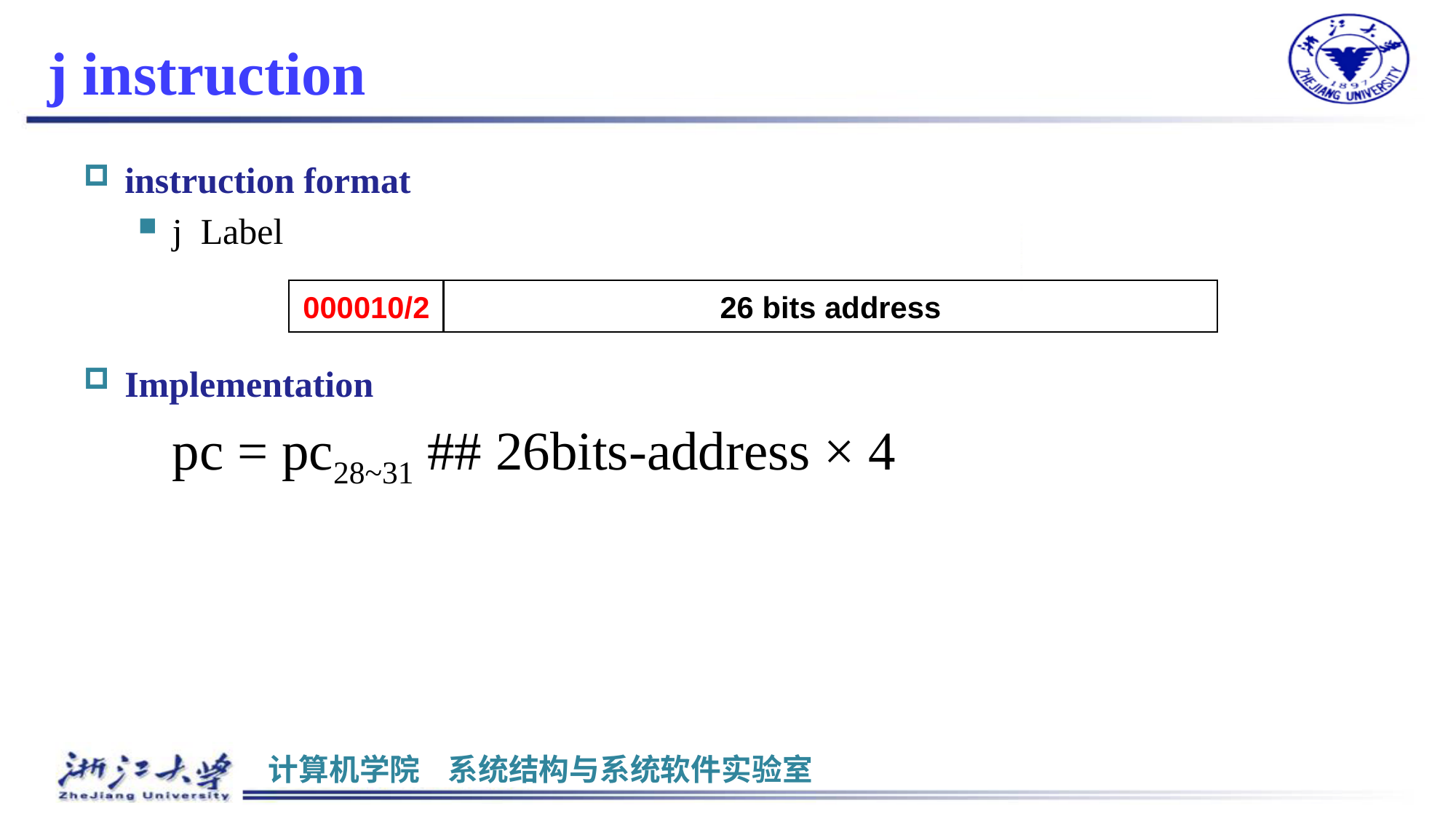

# j instruction
instruction format
j  Label

Implementation
	pc = pc28~31 ## 26bits-address × 4

000010/2
26 bits address